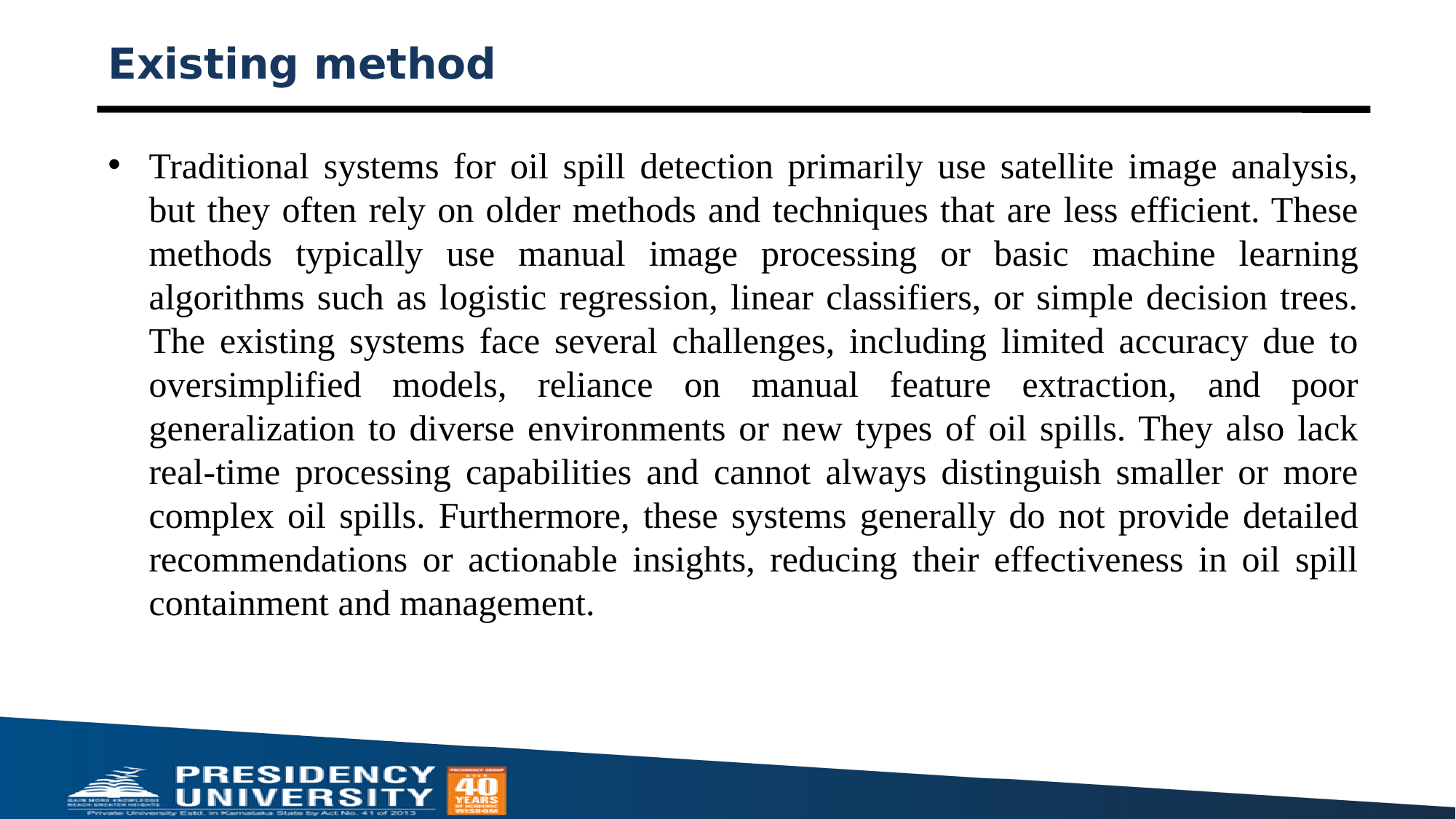

# Existing method
Traditional systems for oil spill detection primarily use satellite image analysis, but they often rely on older methods and techniques that are less efficient. These methods typically use manual image processing or basic machine learning algorithms such as logistic regression, linear classifiers, or simple decision trees. The existing systems face several challenges, including limited accuracy due to oversimplified models, reliance on manual feature extraction, and poor generalization to diverse environments or new types of oil spills. They also lack real-time processing capabilities and cannot always distinguish smaller or more complex oil spills. Furthermore, these systems generally do not provide detailed recommendations or actionable insights, reducing their effectiveness in oil spill containment and management.